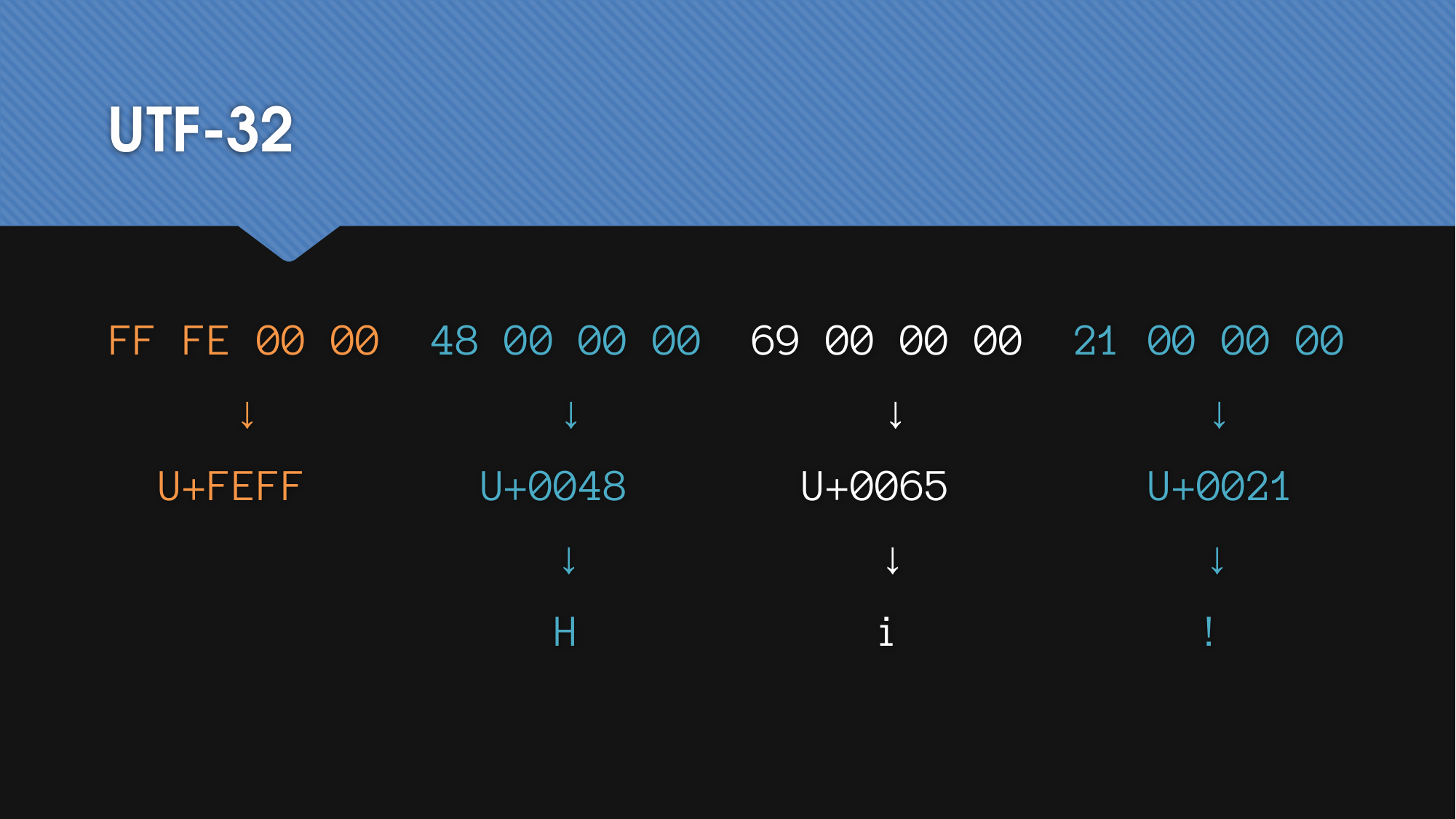

# UTF-32
    FF FE 00 00  48 00 00 00  69 00 00 00  21 00 00 00
         ↓            ↓            ↓            ↓
      U+FEFF       U+0048       U+0065        U+0021
                      ↓            ↓            ↓
                      H            i            !